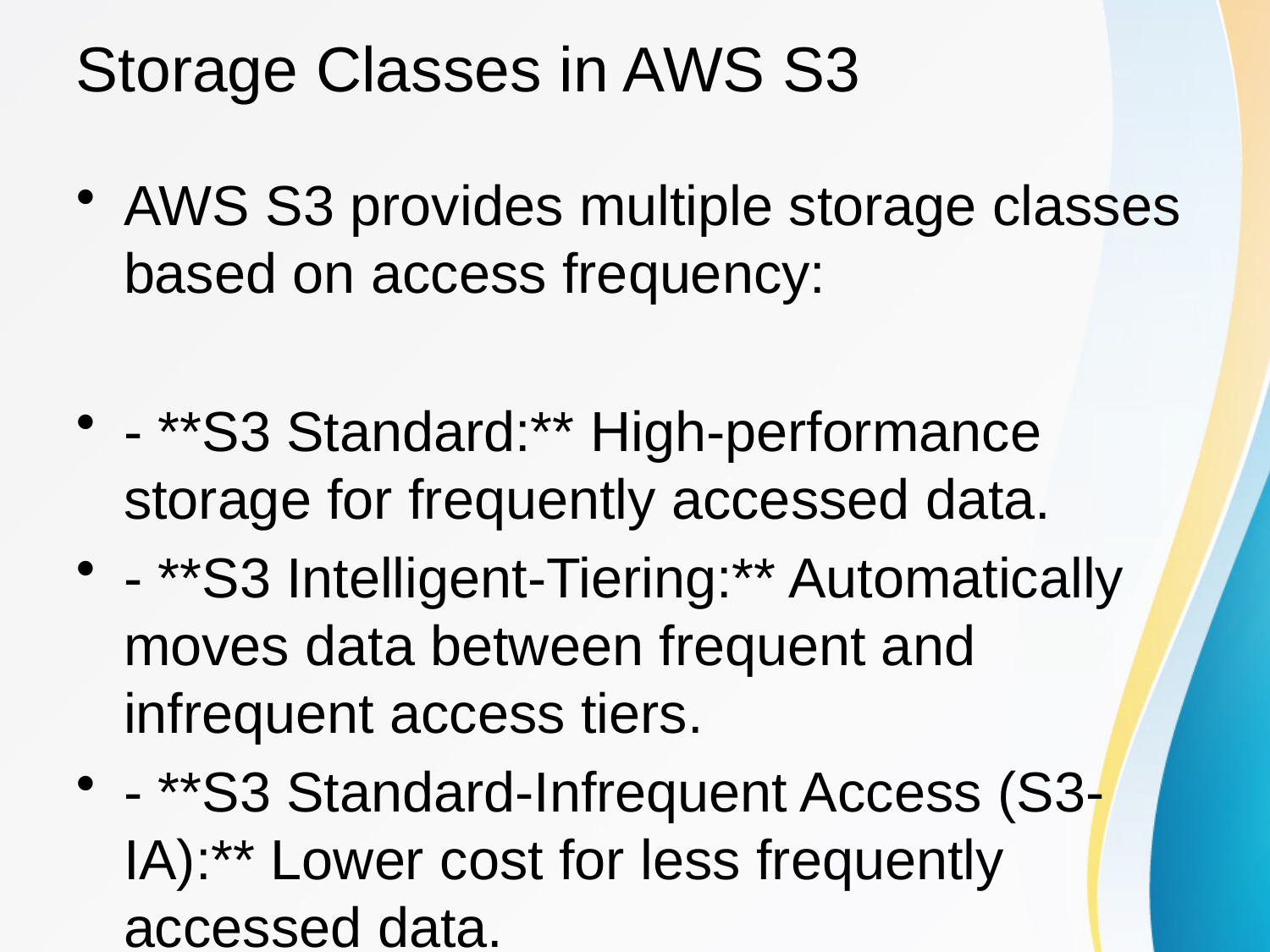

# Storage Classes in AWS S3
AWS S3 provides multiple storage classes based on access frequency:

- **S3 Standard:** High-performance storage for frequently accessed data.
- **S3 Intelligent-Tiering:** Automatically moves data between frequent and infrequent access tiers.
- **S3 Standard-Infrequent Access (S3-IA):** Lower cost for less frequently accessed data.
- **S3 Glacier:** Optimized for long-term archival storage.
- **S3 Glacier Deep Archive:** The lowest-cost storage for long-term data retention.